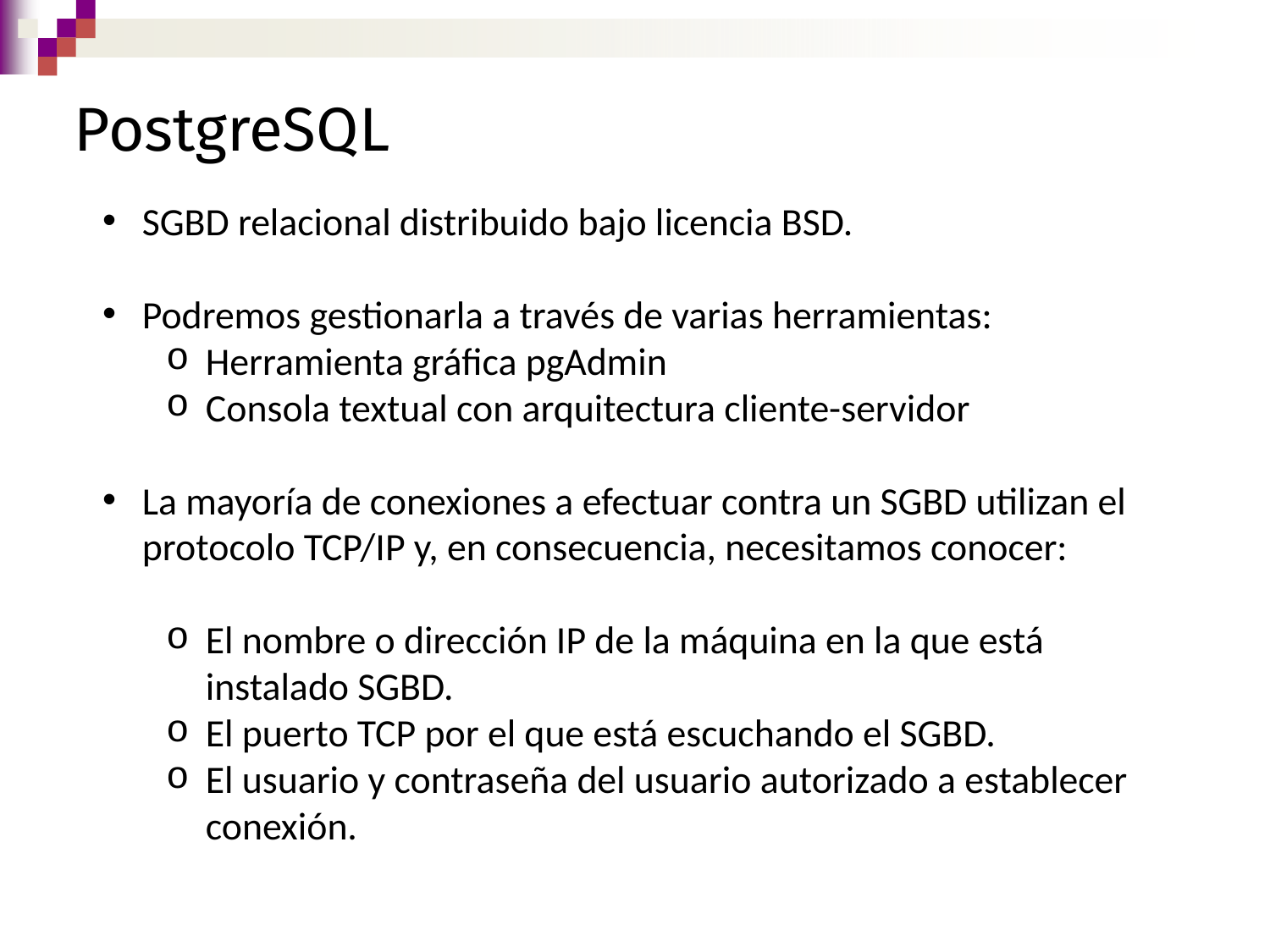

# PostgreSQL
SGBD relacional distribuido bajo licencia BSD.

Podremos gestionarla a través de varias herramientas:
Herramienta gráfica pgAdmin
Consola textual con arquitectura cliente-servidor

La mayoría de conexiones a efectuar contra un SGBD utilizan el protocolo TCP/IP y, en consecuencia, necesitamos conocer:

El nombre o dirección IP de la máquina en la que está instalado SGBD.
El puerto TCP por el que está escuchando el SGBD.
El usuario y contraseña del usuario autorizado a establecer conexión.